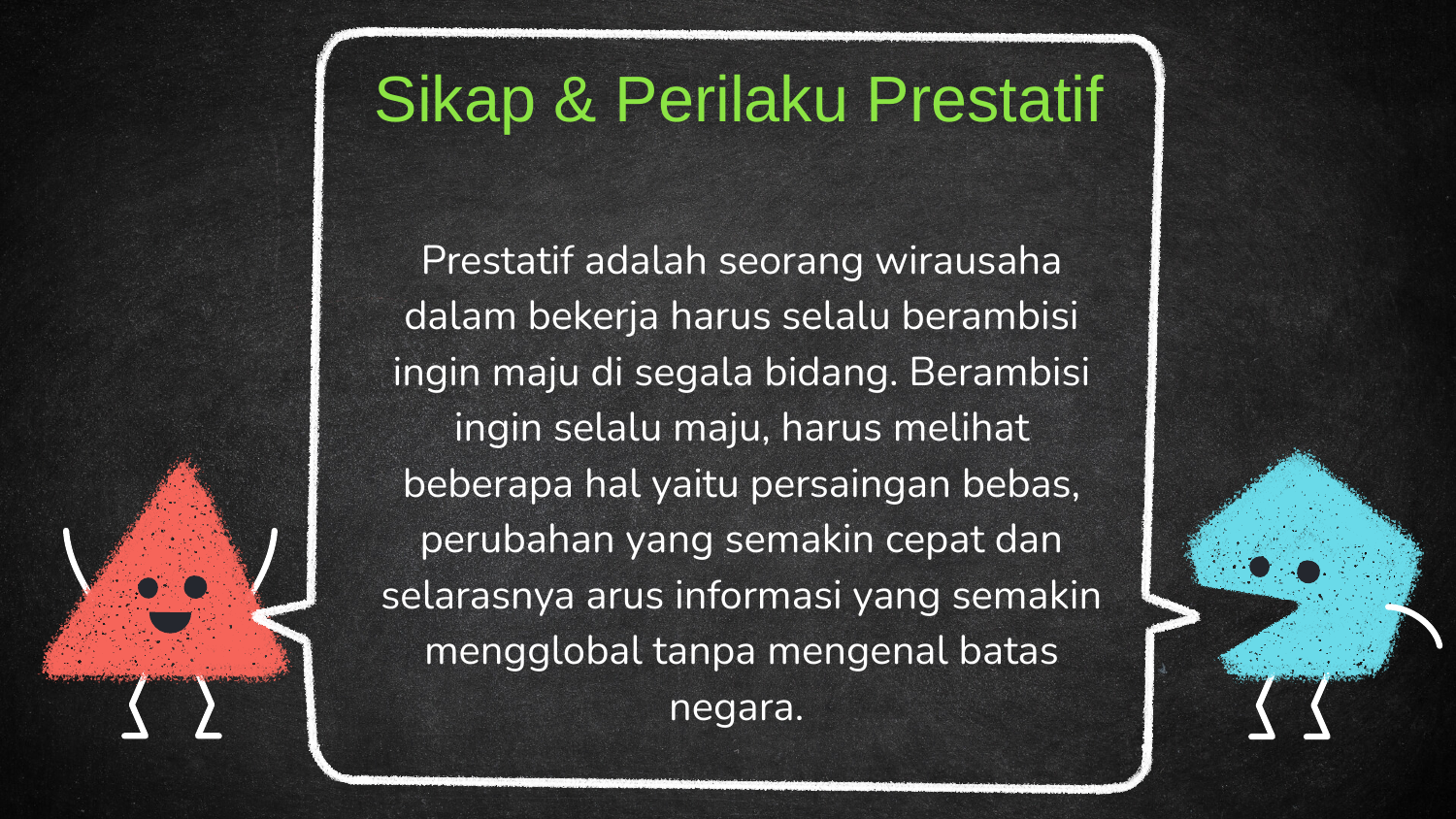

Sikap & Perilaku Prestatif
Prestatif adalah seorang wirausaha dalam bekerja harus selalu berambisi ingin maju di segala bidang. Berambisi ingin selalu maju, harus melihat beberapa hal yaitu persaingan bebas, perubahan yang semakin cepat dan selarasnya arus informasi yang semakin mengglobal tanpa mengenal batas negara.